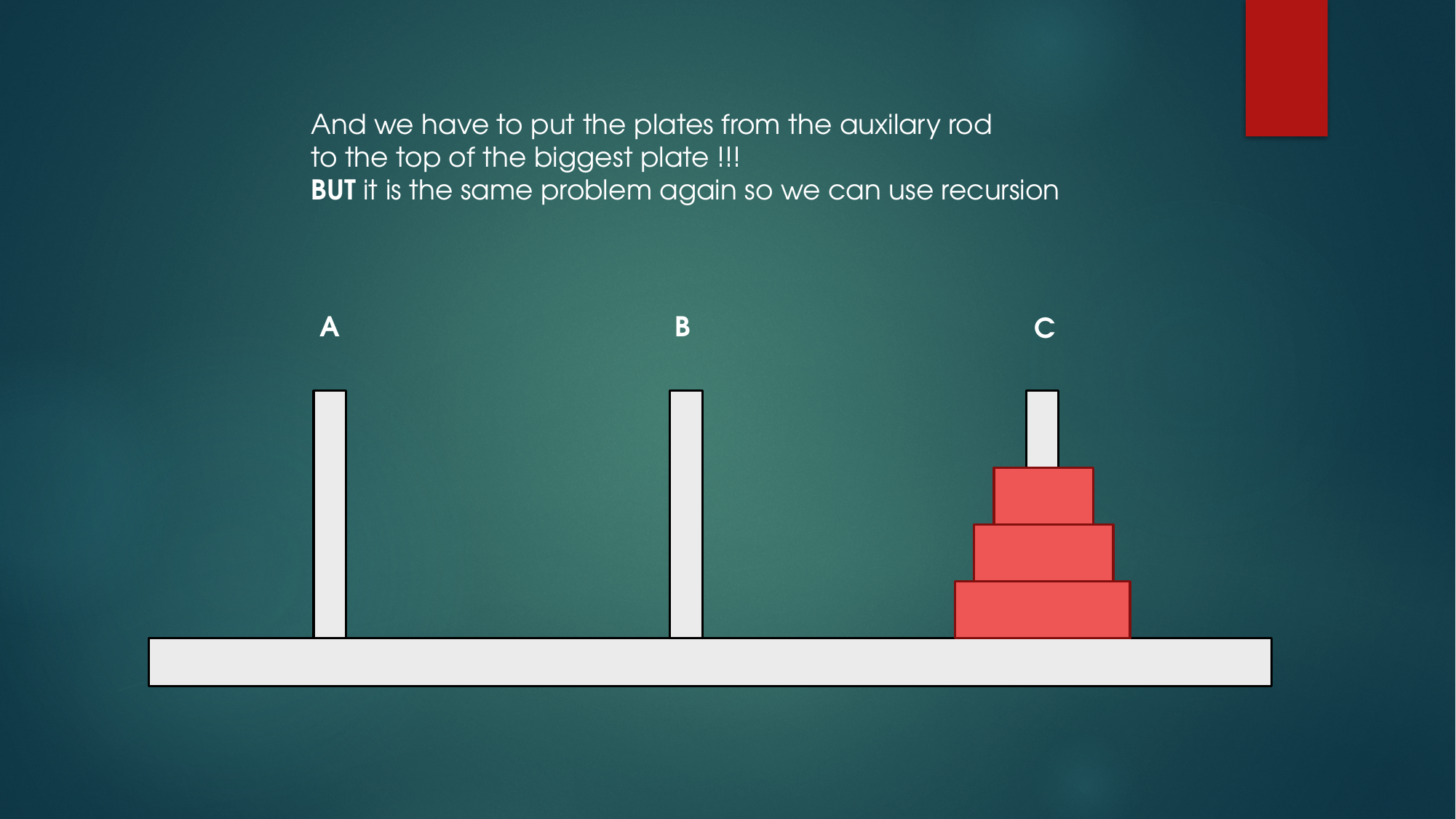

And we have to put the plates from the auxilary rod
to the top of the biggest plate !!!
BUT it is the same problem again so we can use recursion
A
B
C